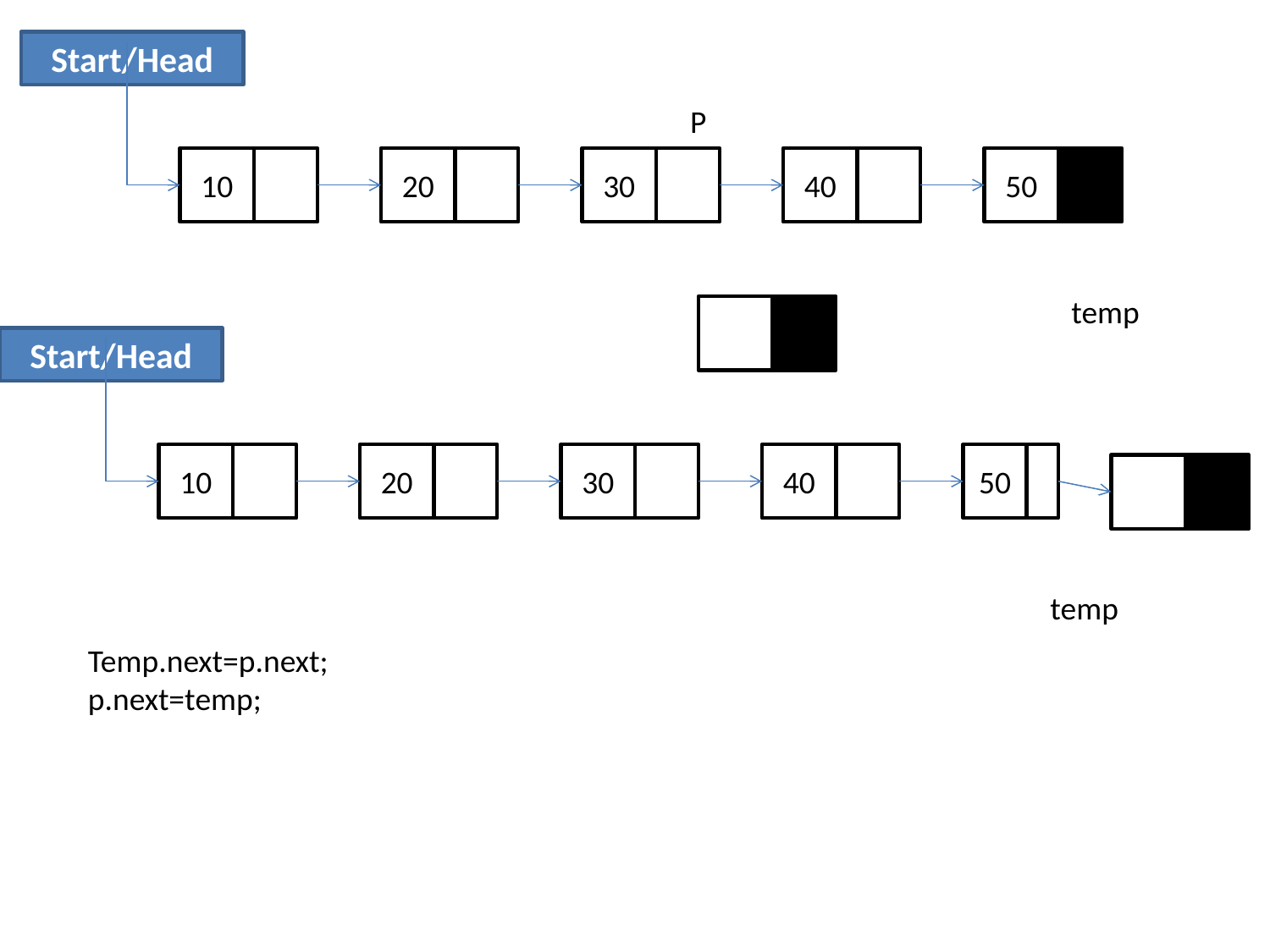

Start/Head
P
10

20

30

40

50

temp

Start/Head
10

20

30

40

50

temp

Temp.next=p.next;
p.next=temp;